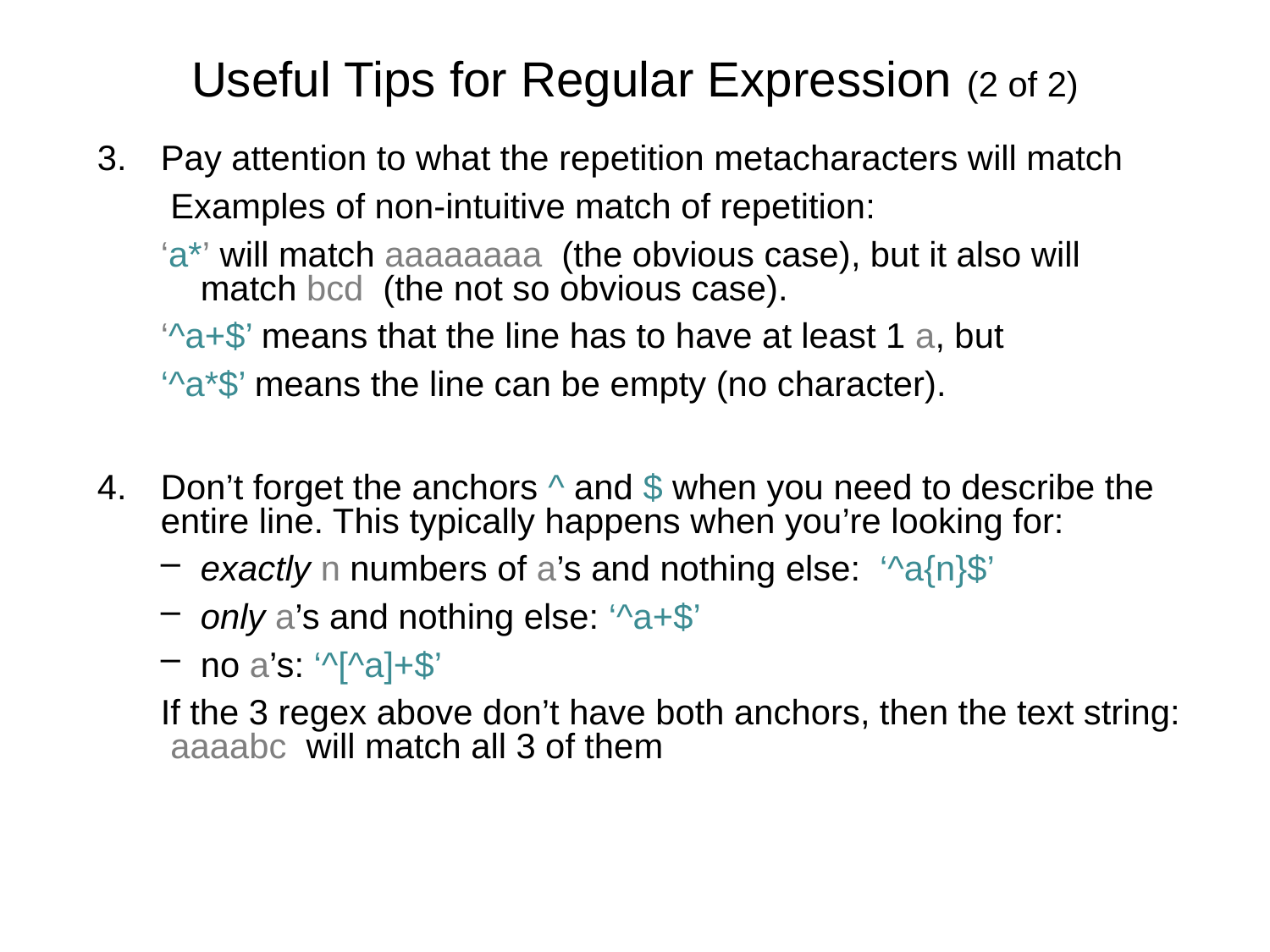

# Useful Tips for Regular Expression (2 of 2)
Pay attention to what the repetition metacharacters will match
	 Examples of non-intuitive match of repetition:
‘a*’ will match aaaaaaaa  (the obvious case), but it also will   match bcd  (the not so obvious case).
‘^a+$’ means that the line has to have at least 1 a, but
‘^a*$’ means the line can be empty (no character).

Don’t forget the anchors ^ and $ when you need to describe the entire line. This typically happens when you’re looking for:
exactly n numbers of a’s and nothing else:  ‘^a{n}$’
only a’s and nothing else: ‘^a+$’
no a’s: ‘^[^a]+$’
	If the 3 regex above don’t have both anchors, then the text string:  aaaabc  will match all 3 of them